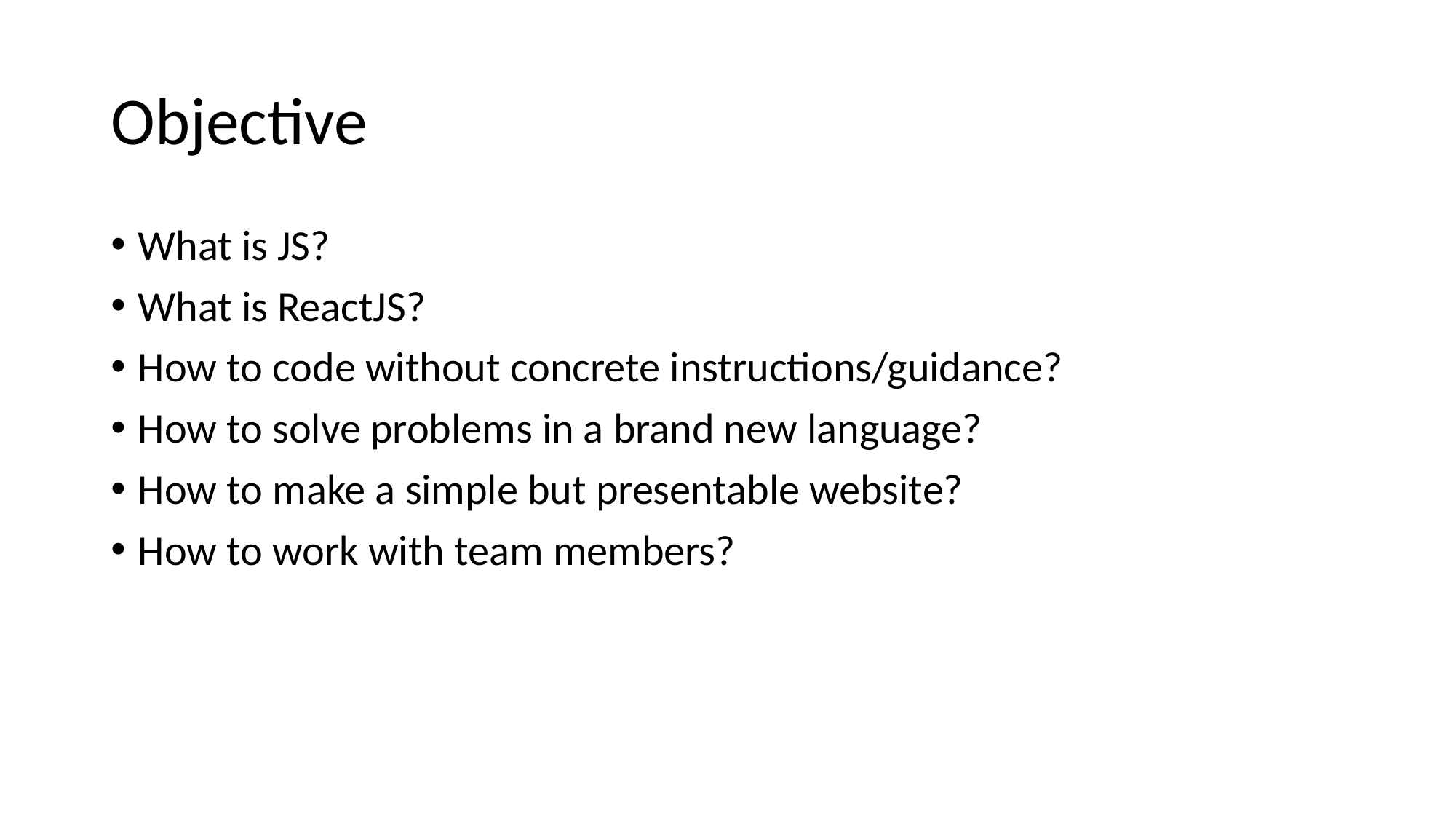

# Objective
What is JS?
What is ReactJS?
How to code without concrete instructions/guidance?
How to solve problems in a brand new language?
How to make a simple but presentable website?
How to work with team members?